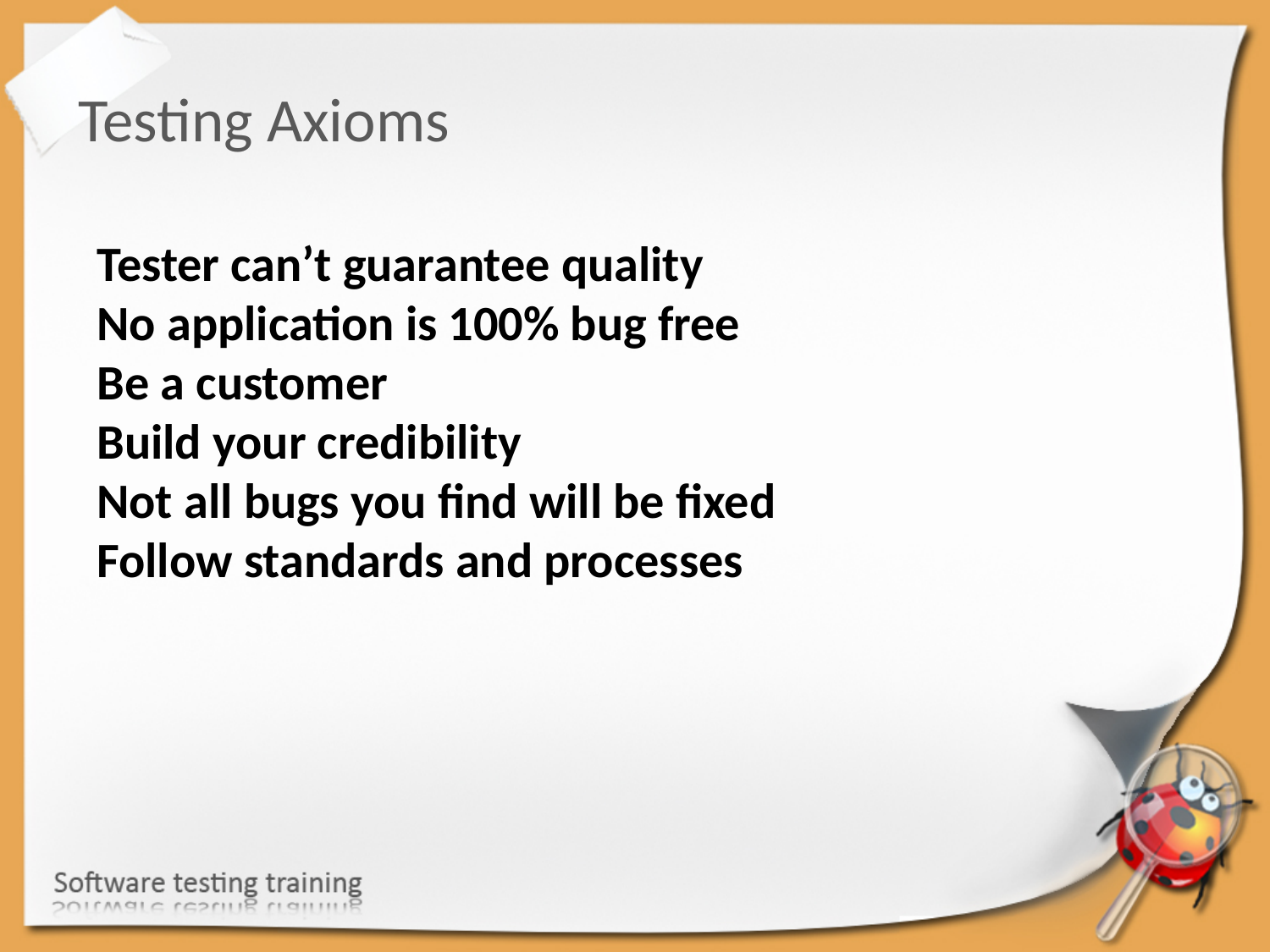

Testing Axioms
Tester can’t guarantee quality
No application is 100% bug free
Be a customer
Build your credibility
Not all bugs you find will be fixed
Follow standards and processes